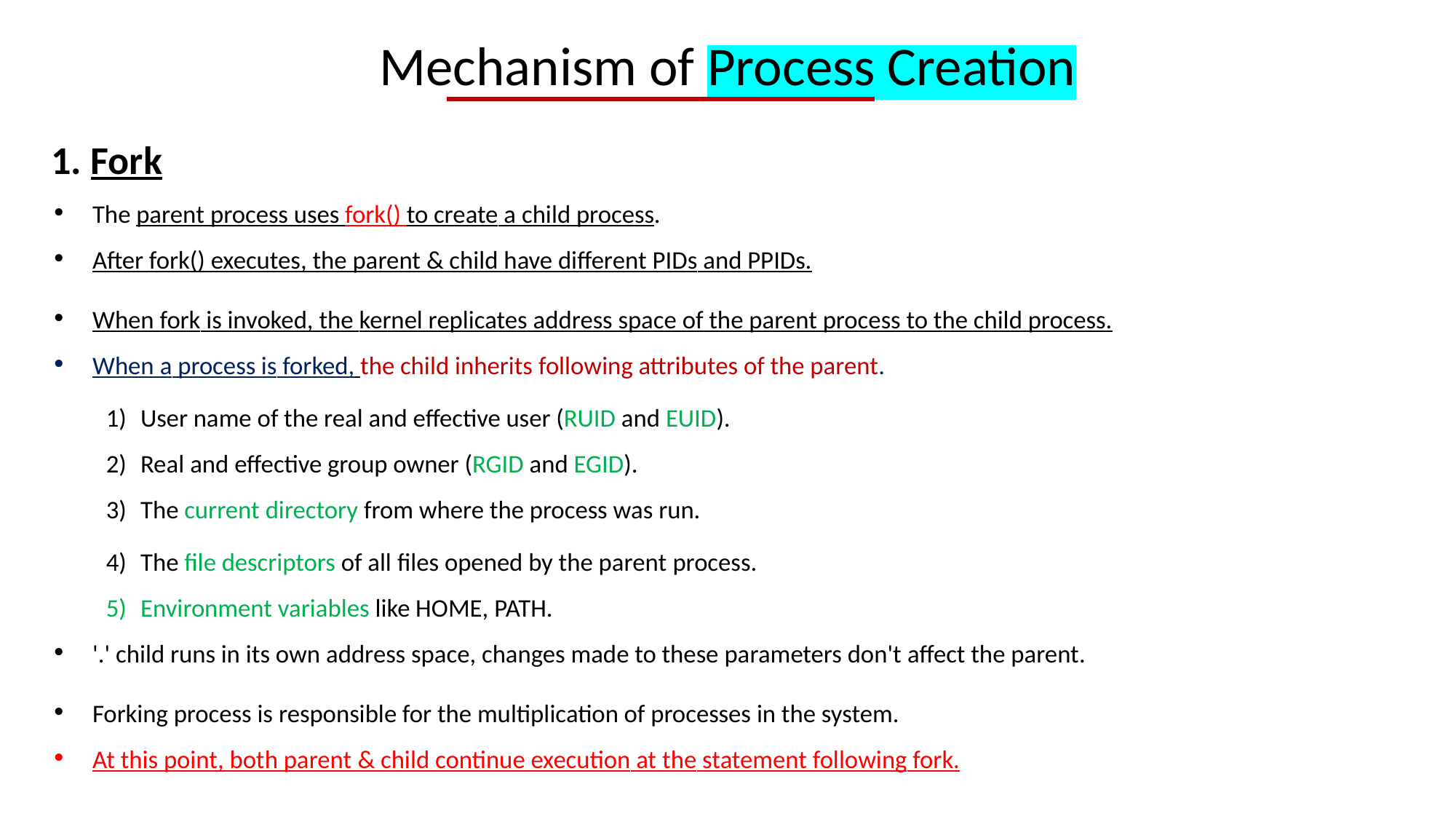

# Mechanism of Process Creation
1. Fork
The parent process uses fork() to create a child process.
After fork() executes, the parent & child have different PIDs and PPIDs.
When fork is invoked, the kernel replicates address space of the parent process to the child process.
When a process is forked, the child inherits following attributes of the parent.
User name of the real and effective user (RUID and EUID).
Real and effective group owner (RGID and EGID).
The current directory from where the process was run.
The file descriptors of all files opened by the parent process.
Environment variables like HOME, PATH.
'.' child runs in its own address space, changes made to these parameters don't affect the parent.
Forking process is responsible for the multiplication of processes in the system.
At this point, both parent & child continue execution at the statement following fork.